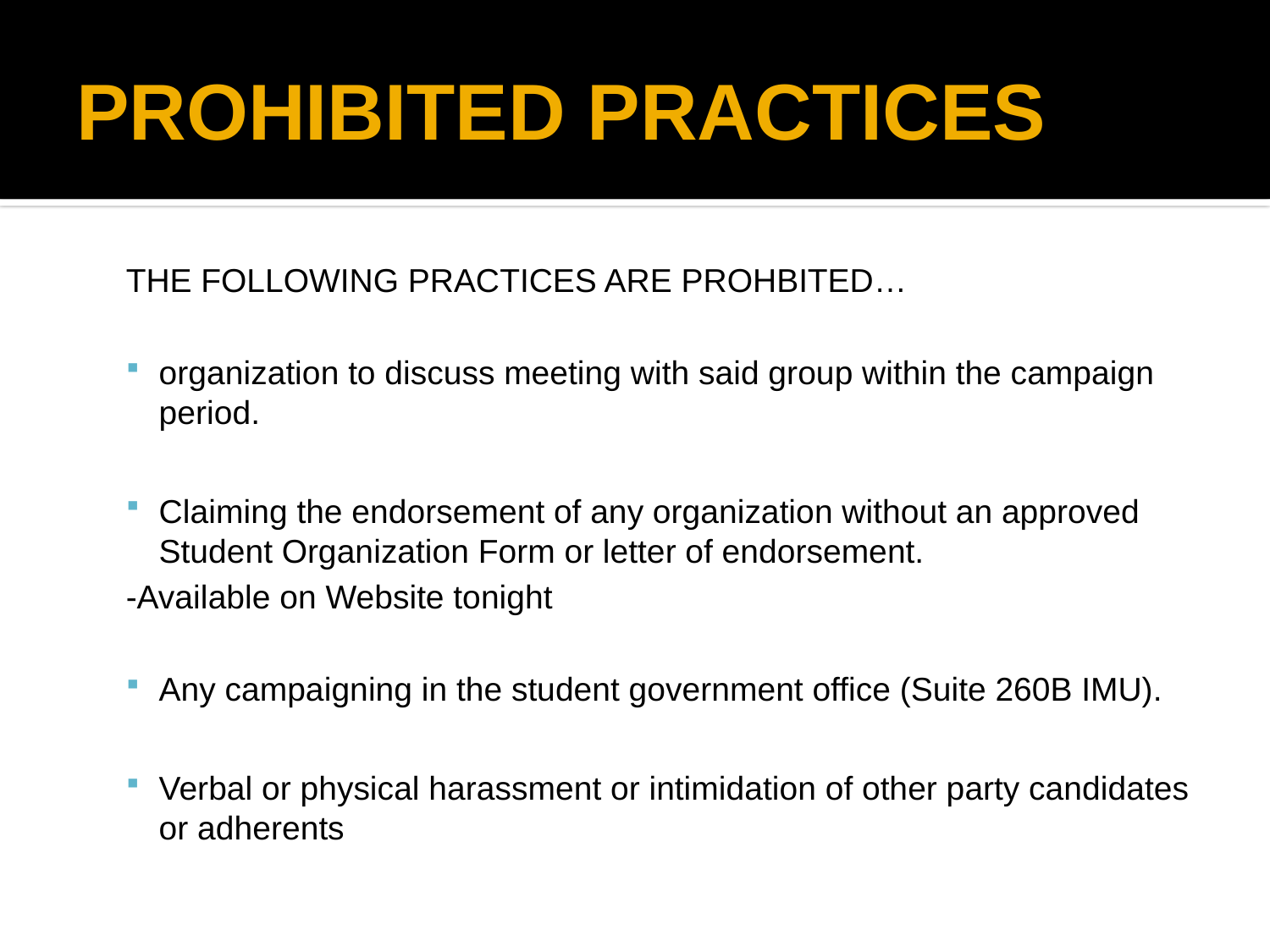

# PROHIBITED PRACTICES
THE FOLLOWING PRACTICES ARE PROHBITED…

organization to discuss meeting with said group within the campaign period.

Claiming the endorsement of any organization without an approved Student Organization Form or letter of endorsement.
	-Available on Website tonight

Any campaigning in the student government office (Suite 260B IMU).

Verbal or physical harassment or intimidation of other party candidates or adherents